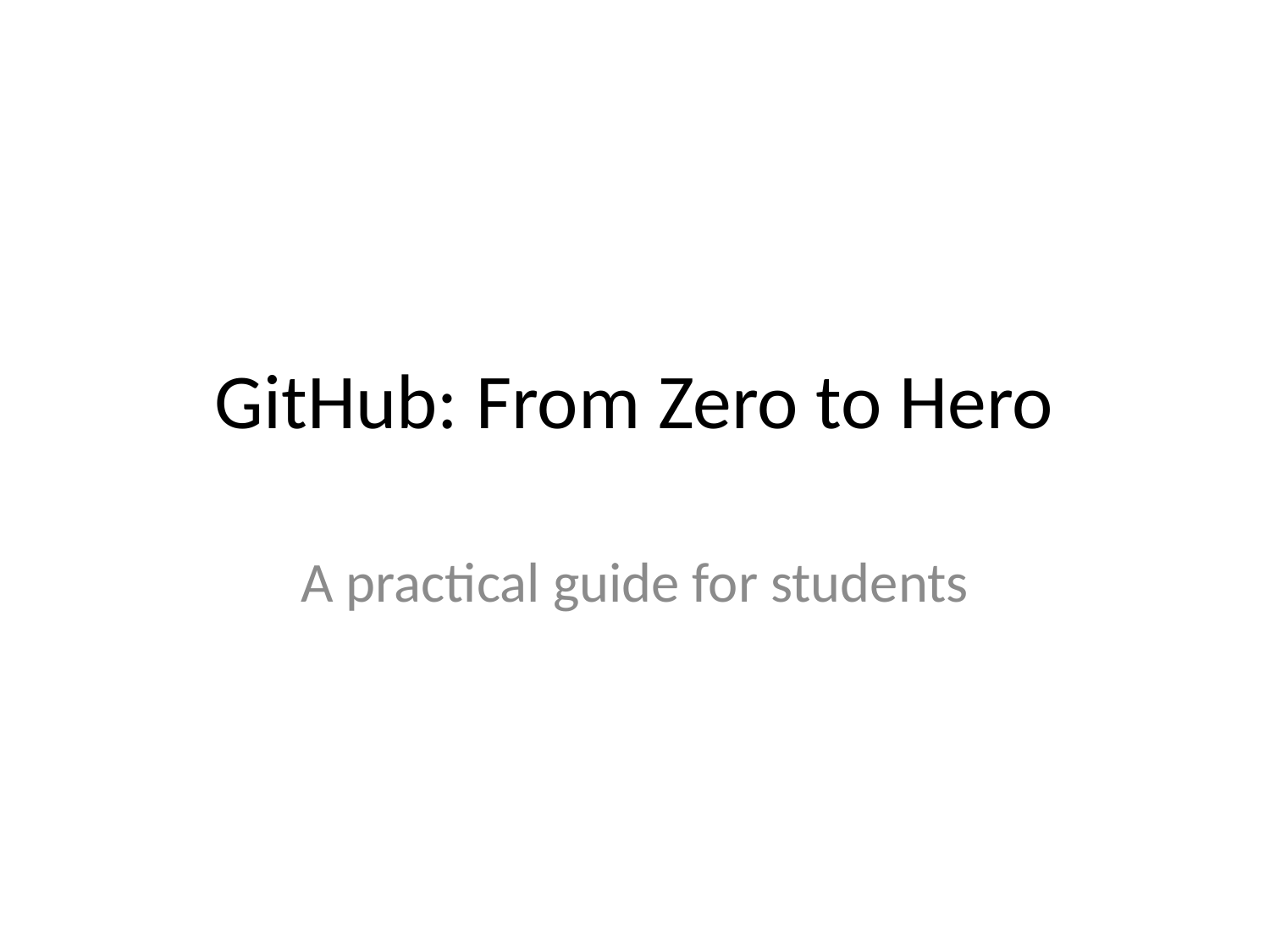

# GitHub: From Zero to Hero
A practical guide for students